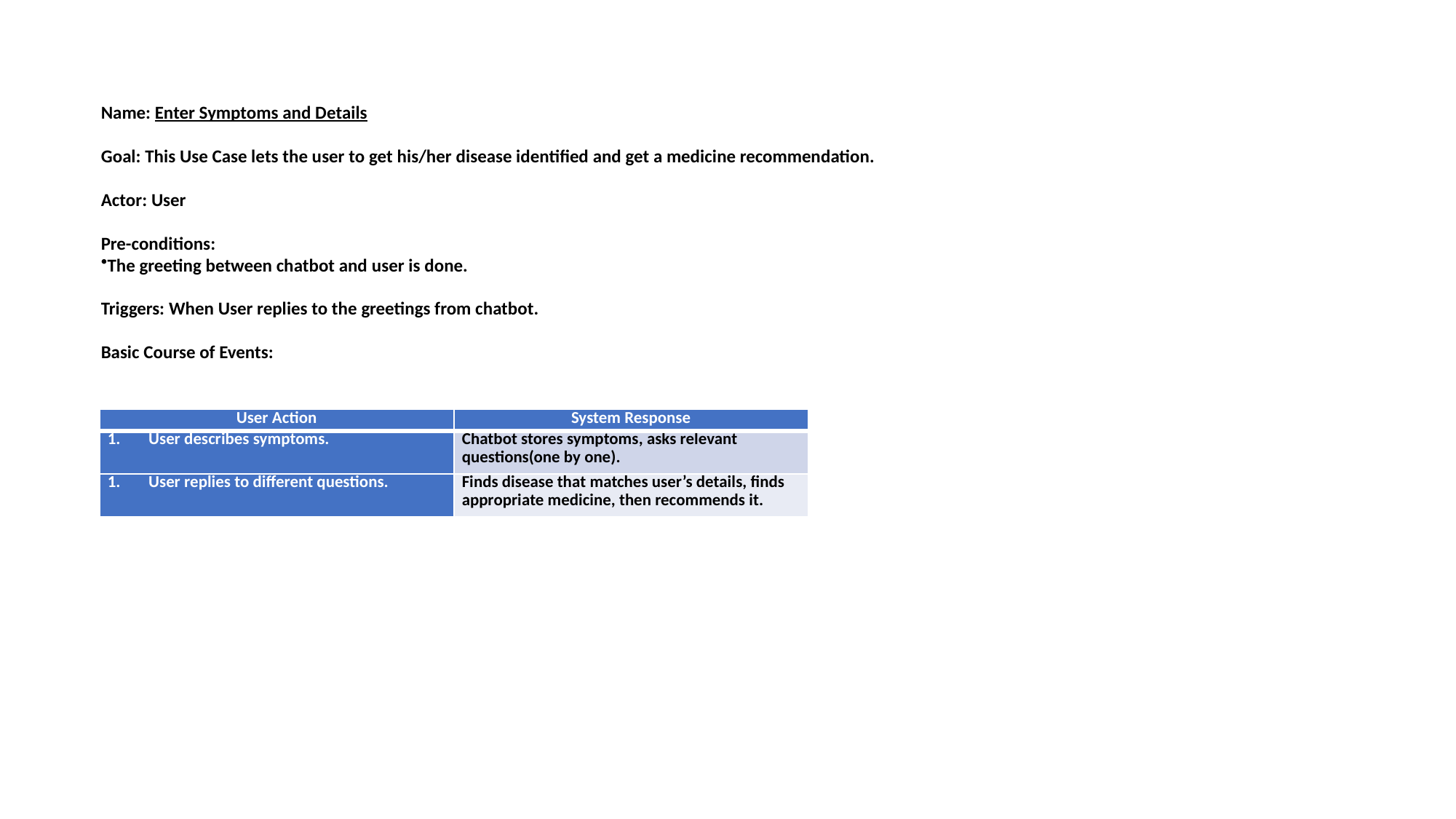

Name: Enter Symptoms and Details

Goal: This Use Case lets the user to get his/her disease identified and get a medicine recommendation.

Actor: User

Pre-conditions:
The greeting between chatbot and user is done.

Triggers: When User replies to the greetings from chatbot.

Basic Course of Events:

| User Action | System Response |
| --- | --- |
| User describes symptoms. | Chatbot stores symptoms, asks relevant questions(one by one). |
| User replies to different questions. | Finds disease that matches user’s details, finds appropriate medicine, then recommends it. |